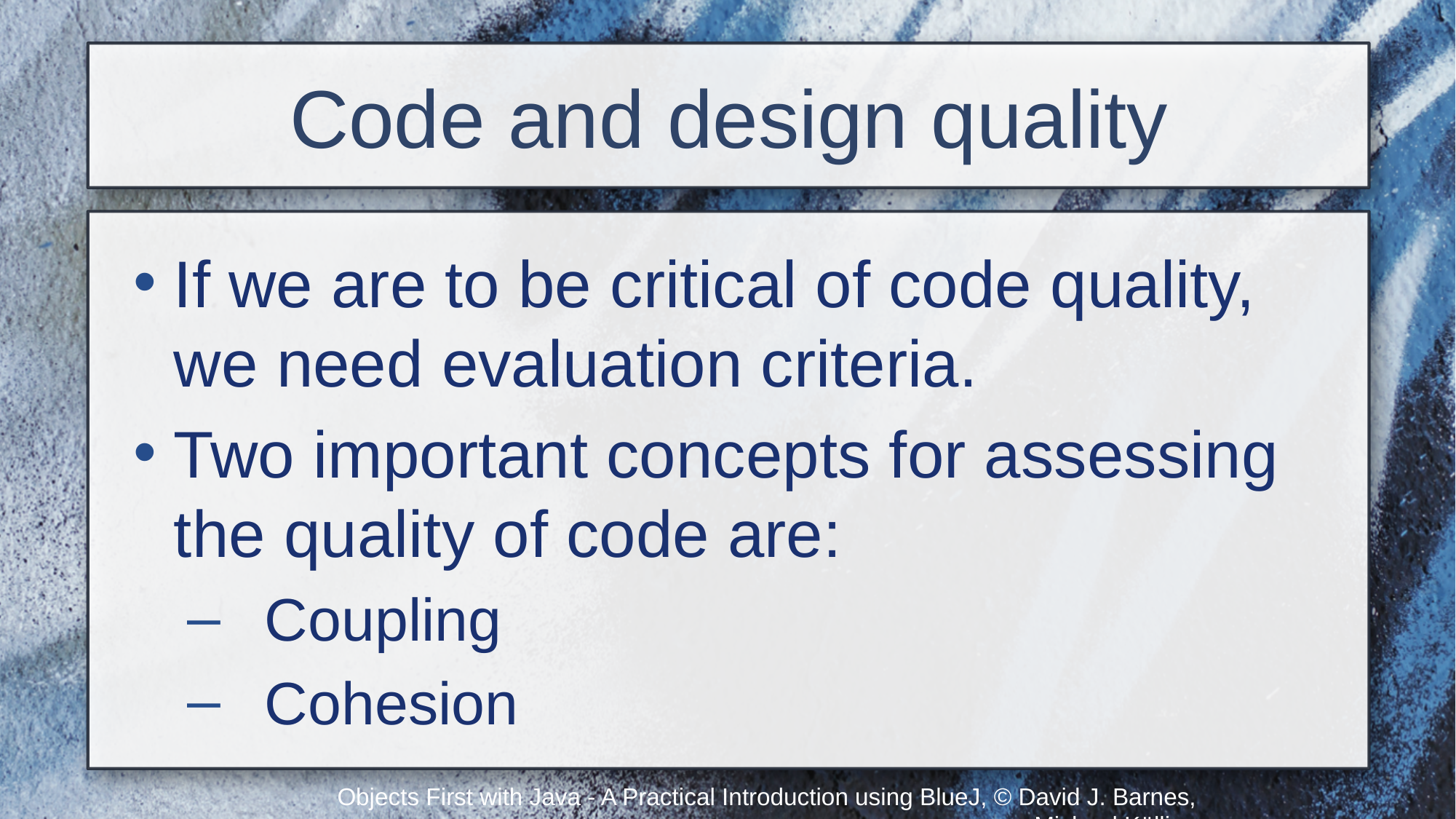

# Code and design quality
If we are to be critical of code quality, we need evaluation criteria.
Two important concepts for assessing the quality of code are:
Coupling
Cohesion